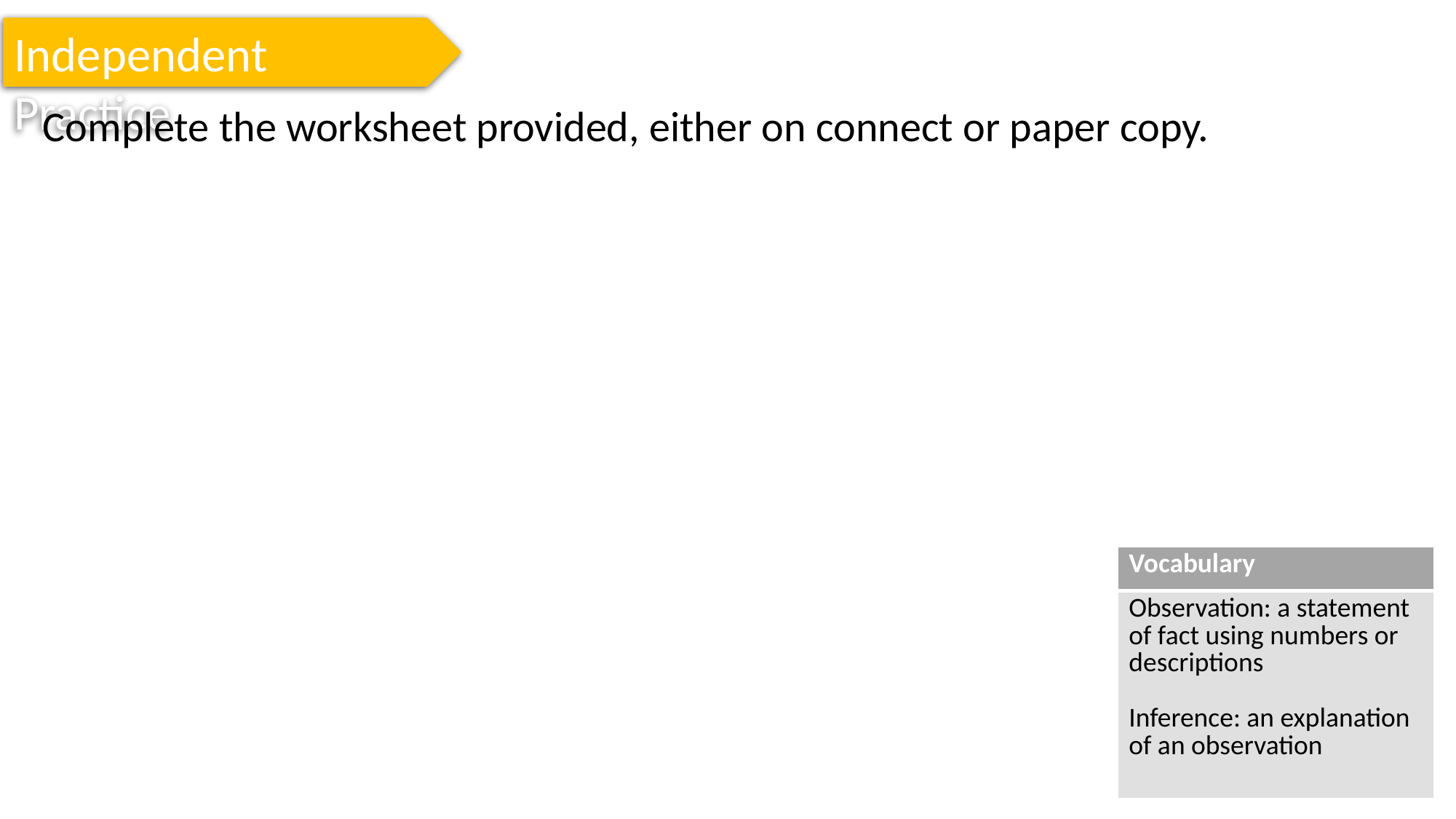

Independent Practice
Complete the worksheet provided, either on connect or paper copy.
| Vocabulary |
| --- |
| Observation: a statement of fact using numbers or descriptions Inference: an explanation of an observation |